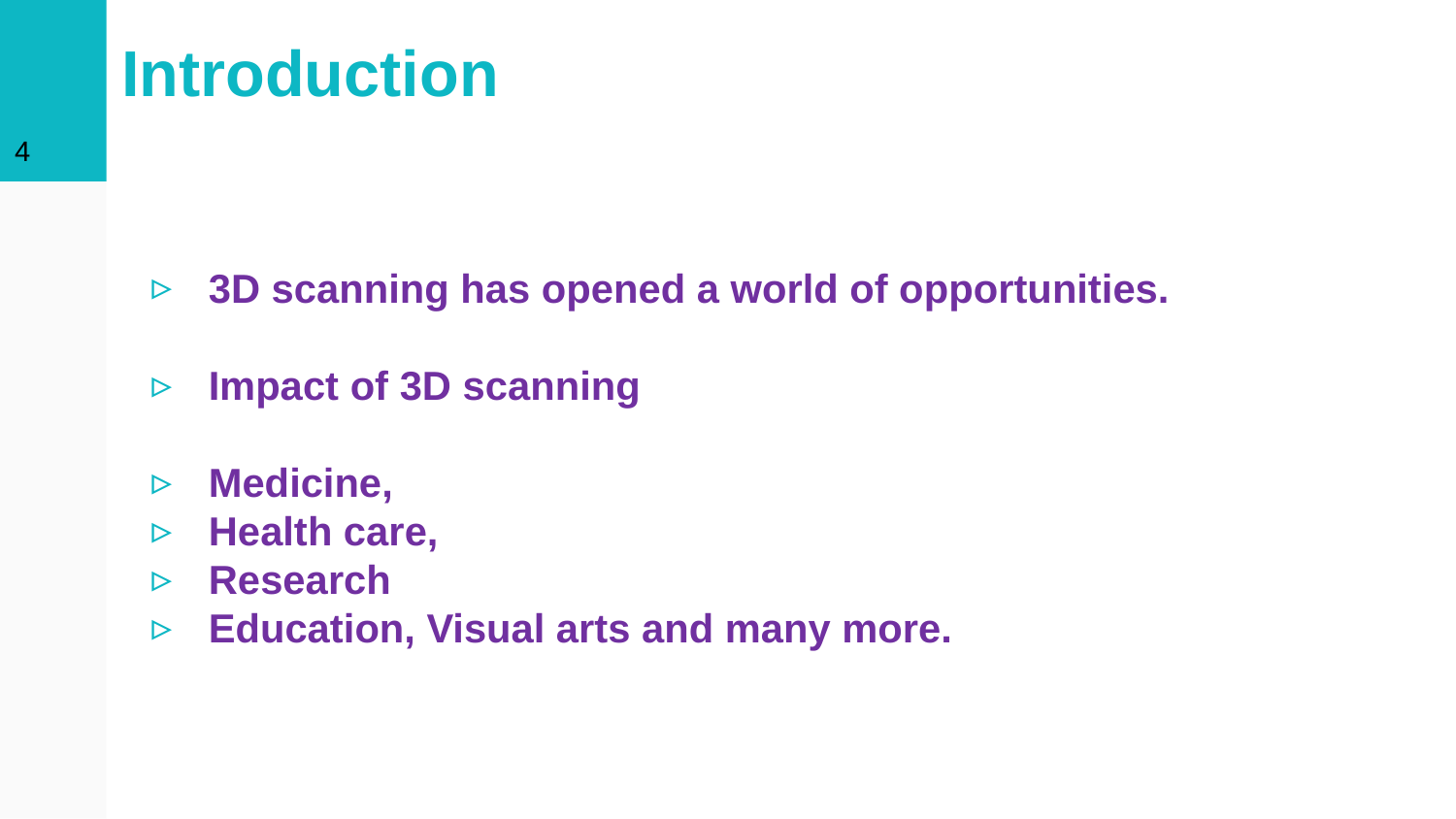

4
# Introduction
3D scanning has opened a world of opportunities.

Impact of 3D scanning

Medicine,
Health care,
Research
Education, Visual arts and many more.